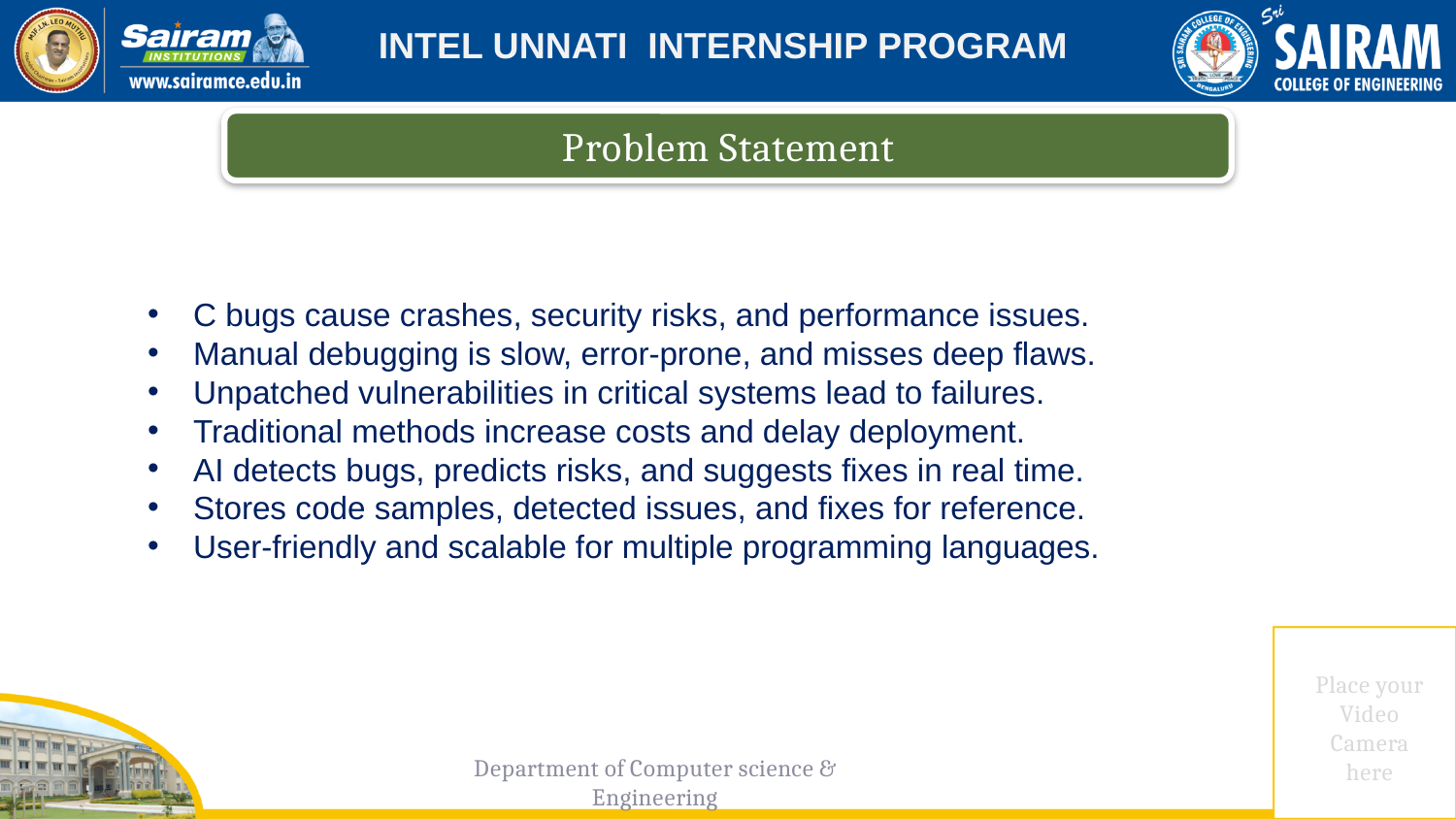

INTEL UNNATI  INTERNSHIP PROGRAM
Problem Statement
C bugs cause crashes, security risks, and performance issues.
Manual debugging is slow, error-prone, and misses deep flaws.
Unpatched vulnerabilities in critical systems lead to failures.
Traditional methods increase costs and delay deployment.
AI detects bugs, predicts risks, and suggests fixes in real time.
Stores code samples, detected issues, and fixes for reference.
User-friendly and scalable for multiple programming languages.

Department of Computer science & Engineering